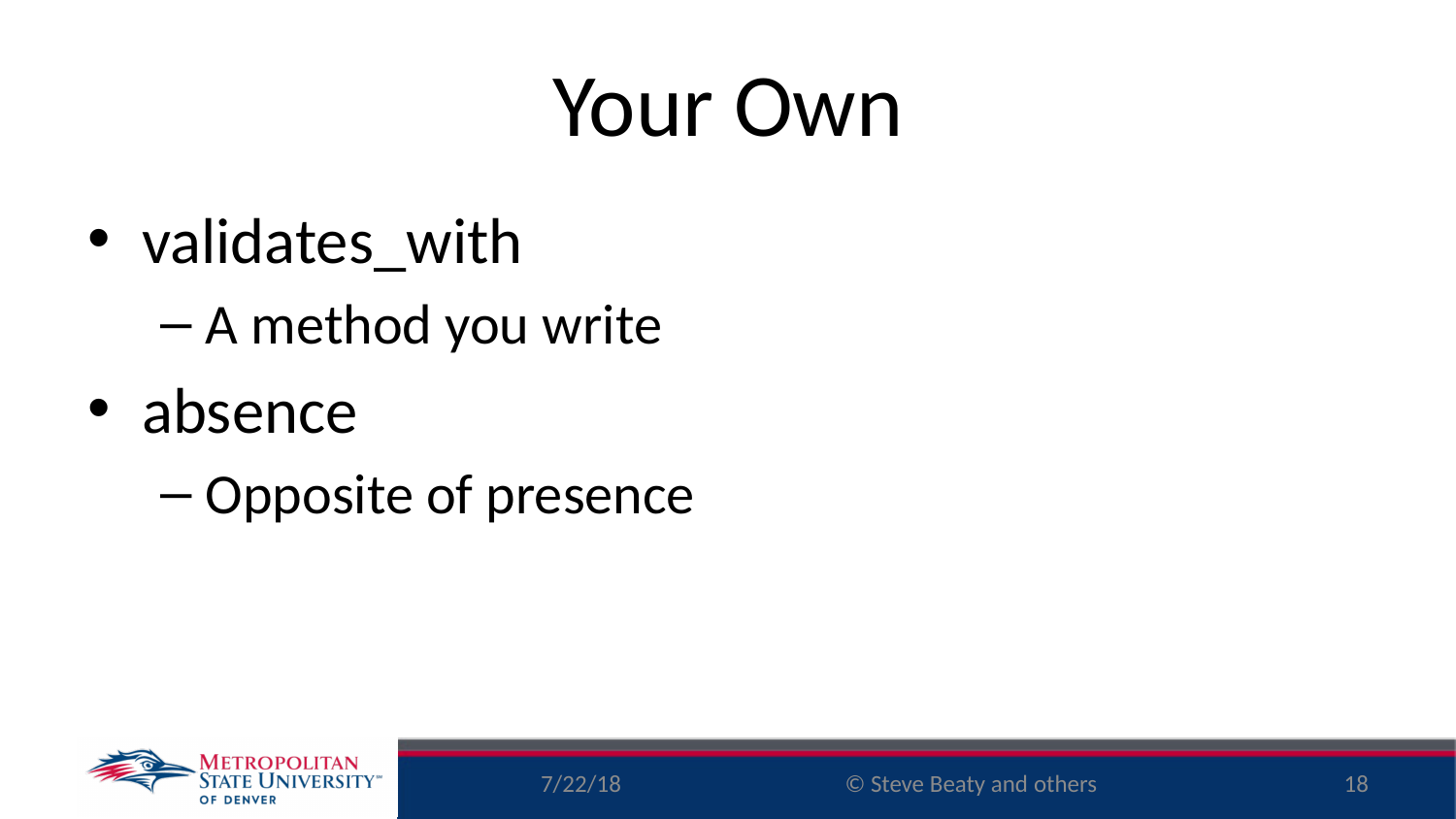

# Your Own
validates_with
A method you write
absence
Opposite of presence
7/22/18
18
© Steve Beaty and others